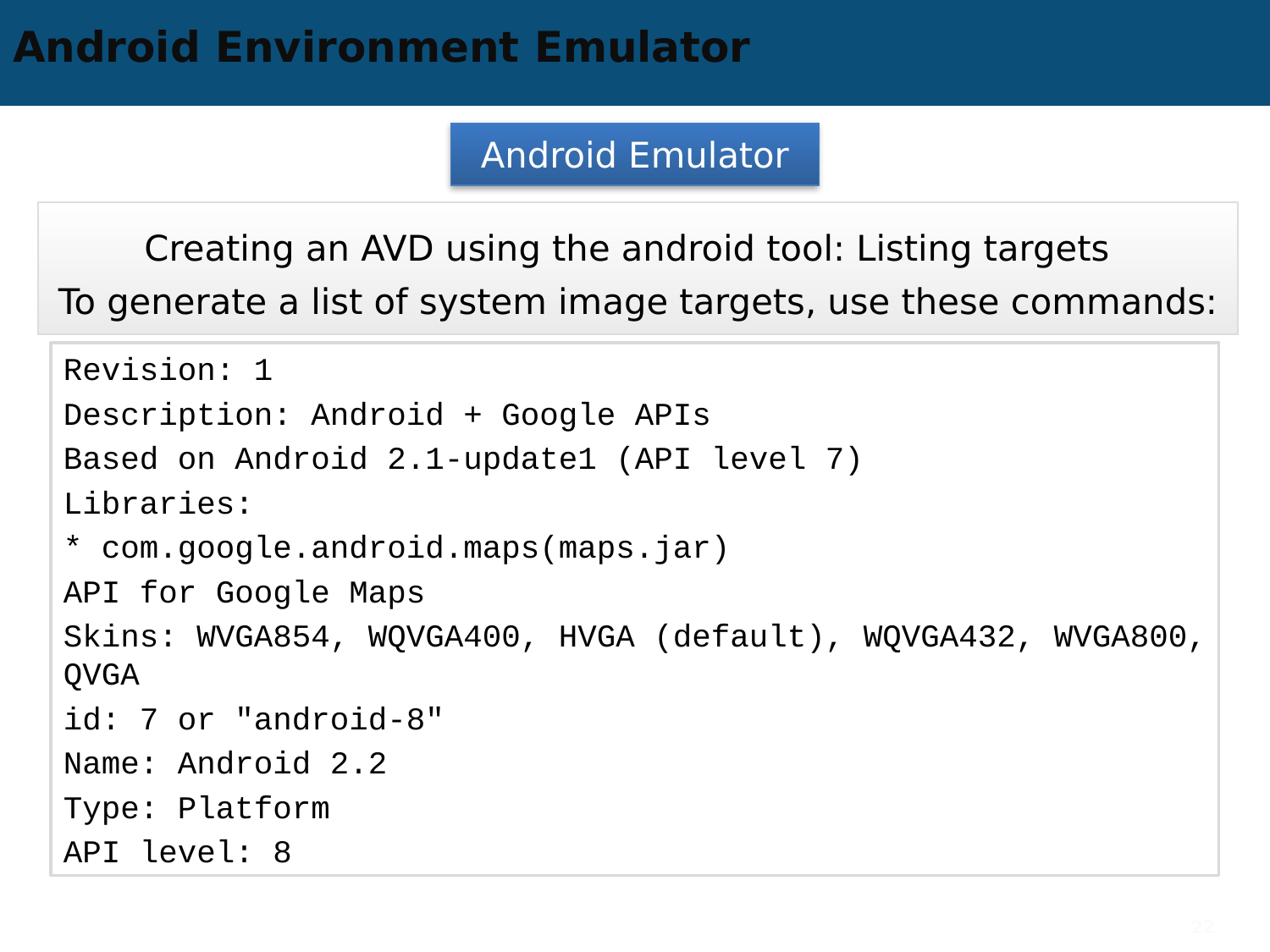

# Android Environment Emulator
Android Emulator
Creating an AVD using the android tool: Listing targets
To generate a list of system image targets, use these commands:
Revision: 1
Description: Android + Google APIs
Based on Android 2.1-update1 (API level 7)
Libraries:
* com.google.android.maps(maps.jar)
API for Google Maps
Skins: WVGA854, WQVGA400, HVGA (default), WQVGA432, WVGA800, QVGA
id: 7 or "android-8"
Name: Android 2.2
Type: Platform
API level: 8